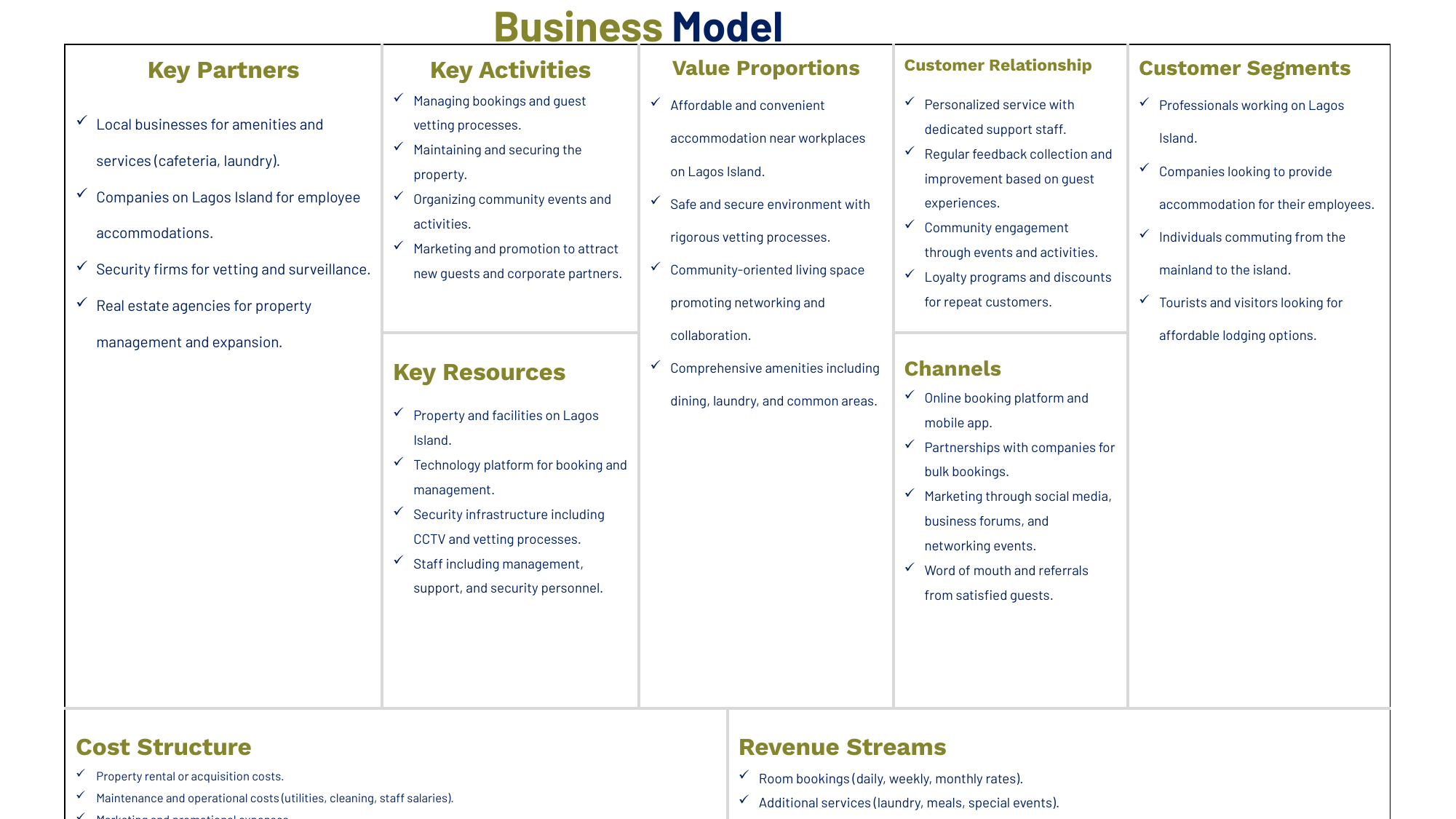

Business Model
| Key Partners Local businesses for amenities and services (cafeteria, laundry). Companies on Lagos Island for employee accommodations. Security firms for vetting and surveillance. Real estate agencies for property management and expansion. | Key Activities Managing bookings and guest vetting processes. Maintaining and securing the property. Organizing community events and activities. Marketing and promotion to attract new guests and corporate partners. | Value Proportions Affordable and convenient accommodation near workplaces on Lagos Island. Safe and secure environment with rigorous vetting processes. Community-oriented living space promoting networking and collaboration. Comprehensive amenities including dining, laundry, and common areas. |  | Customer Relationship Personalized service with dedicated support staff. Regular feedback collection and improvement based on guest experiences. Community engagement through events and activities. Loyalty programs and discounts for repeat customers. | Customer Segments Professionals working on Lagos Island. Companies looking to provide accommodation for their employees. Individuals commuting from the mainland to the island. Tourists and visitors looking for affordable lodging options. |
| --- | --- | --- | --- | --- | --- |
|  | Key Resources Property and facilities on Lagos Island. Technology platform for booking and management. Security infrastructure including CCTV and vetting processes. Staff including management, support, and security personnel. |  |  | Channels Online booking platform and mobile app. Partnerships with companies for bulk bookings. Marketing through social media, business forums, and networking events. Word of mouth and referrals from satisfied guests. |  |
| Cost Structure Property rental or acquisition costs. Maintenance and operational costs (utilities, cleaning, staff salaries). Marketing and promotional expenses. Technology development and maintenance. Security measures and personnel. |  |  | Revenue Streams Room bookings (daily, weekly, monthly rates). Additional services (laundry, meals, special events). Corporate partnerships and bulk booking agreements. Membership fees for access to exclusive community events and amenities. |  |  |